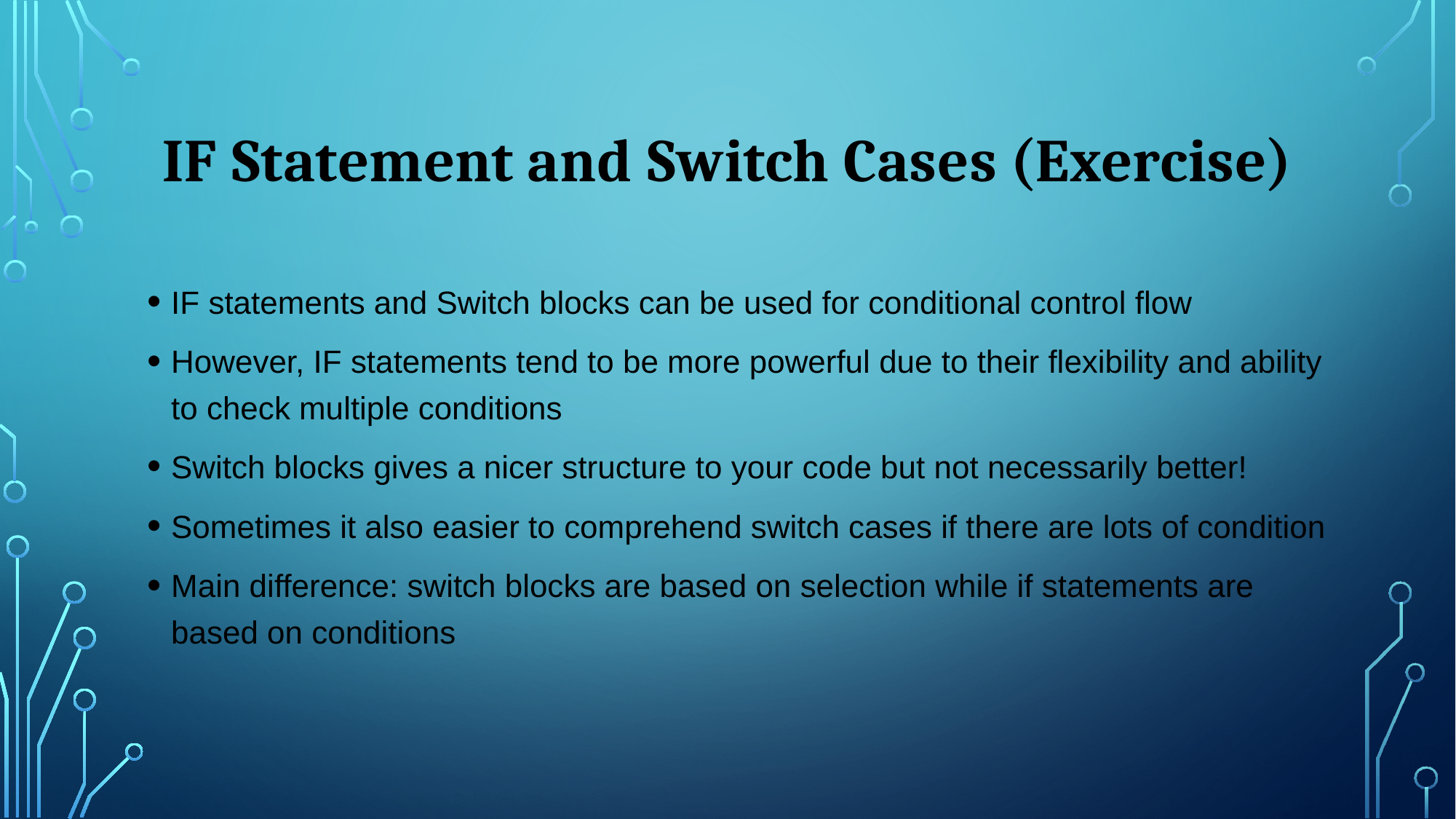

# IF Statement and Switch Cases (Exercise)
IF statements and Switch blocks can be used for conditional control flow
However, IF statements tend to be more powerful due to their flexibility and ability to check multiple conditions
Switch blocks gives a nicer structure to your code but not necessarily better!
Sometimes it also easier to comprehend switch cases if there are lots of condition
Main difference: switch blocks are based on selection while if statements are based on conditions